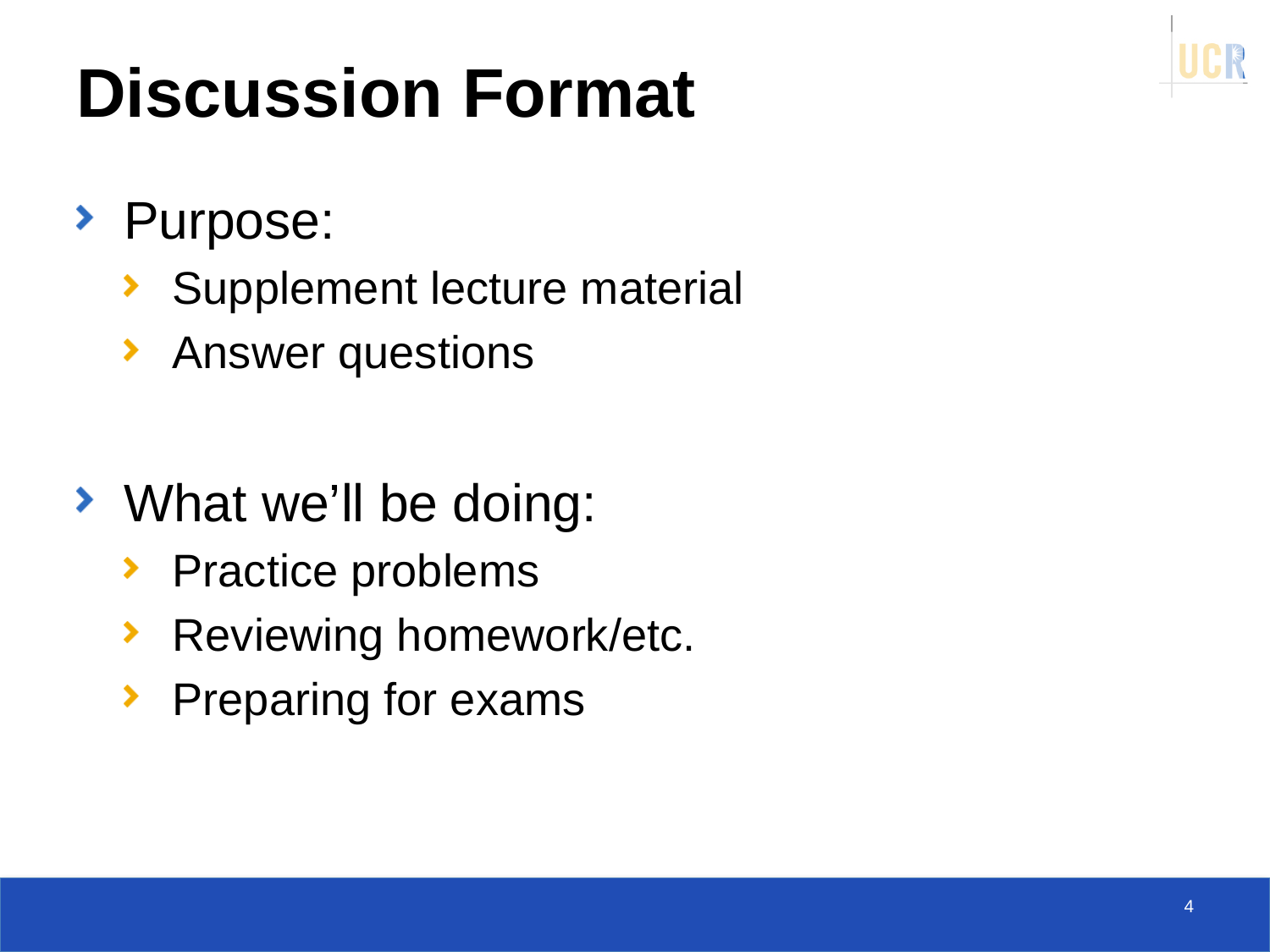

# Discussion Format
Purpose:
Supplement lecture material
Answer questions

What we’ll be doing:
Practice problems
Reviewing homework/etc.
Preparing for exams
4